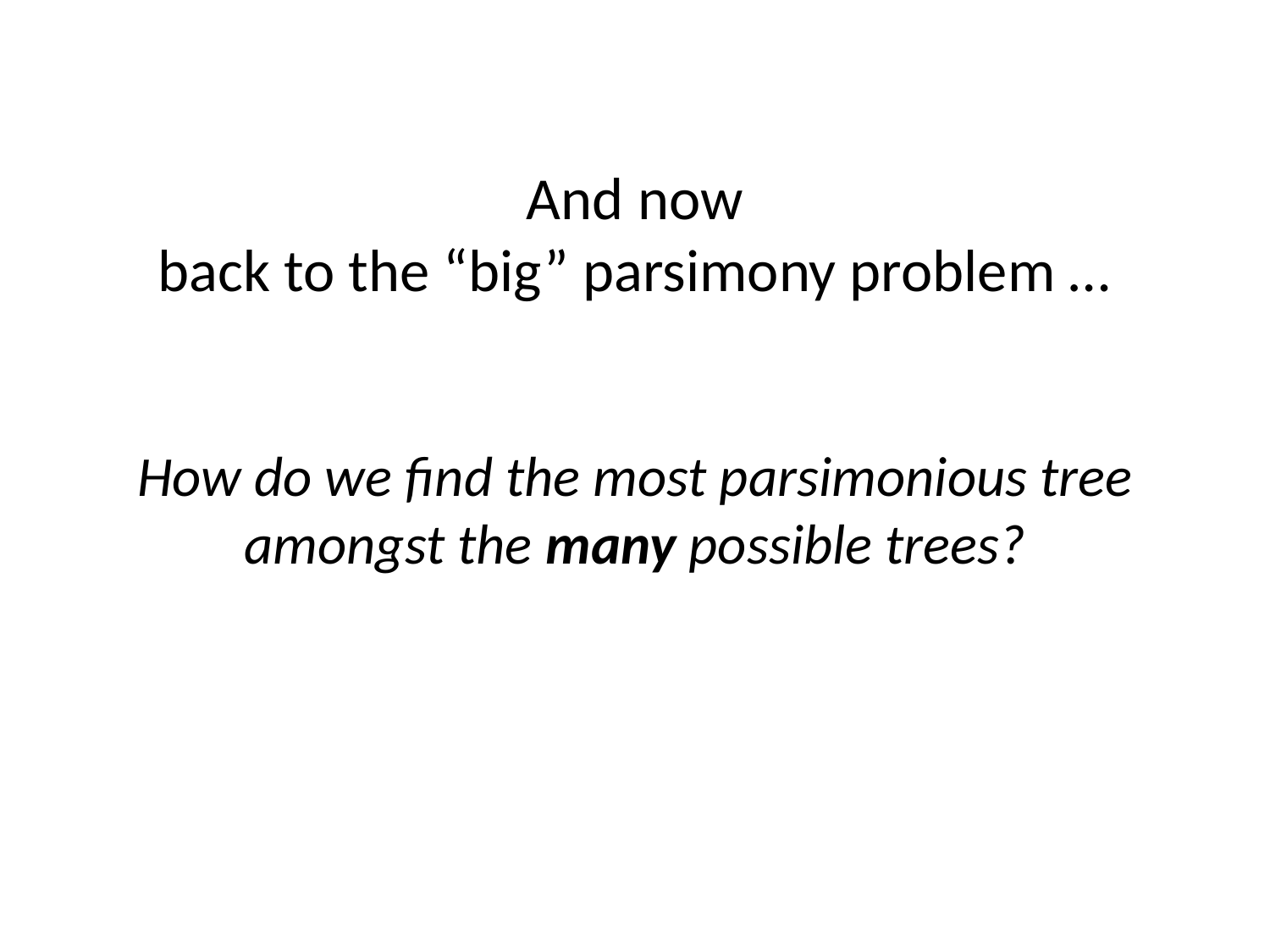

# And now back to the “big” parsimony problem …
How do we find the most parsimonious tree amongst the many possible trees?